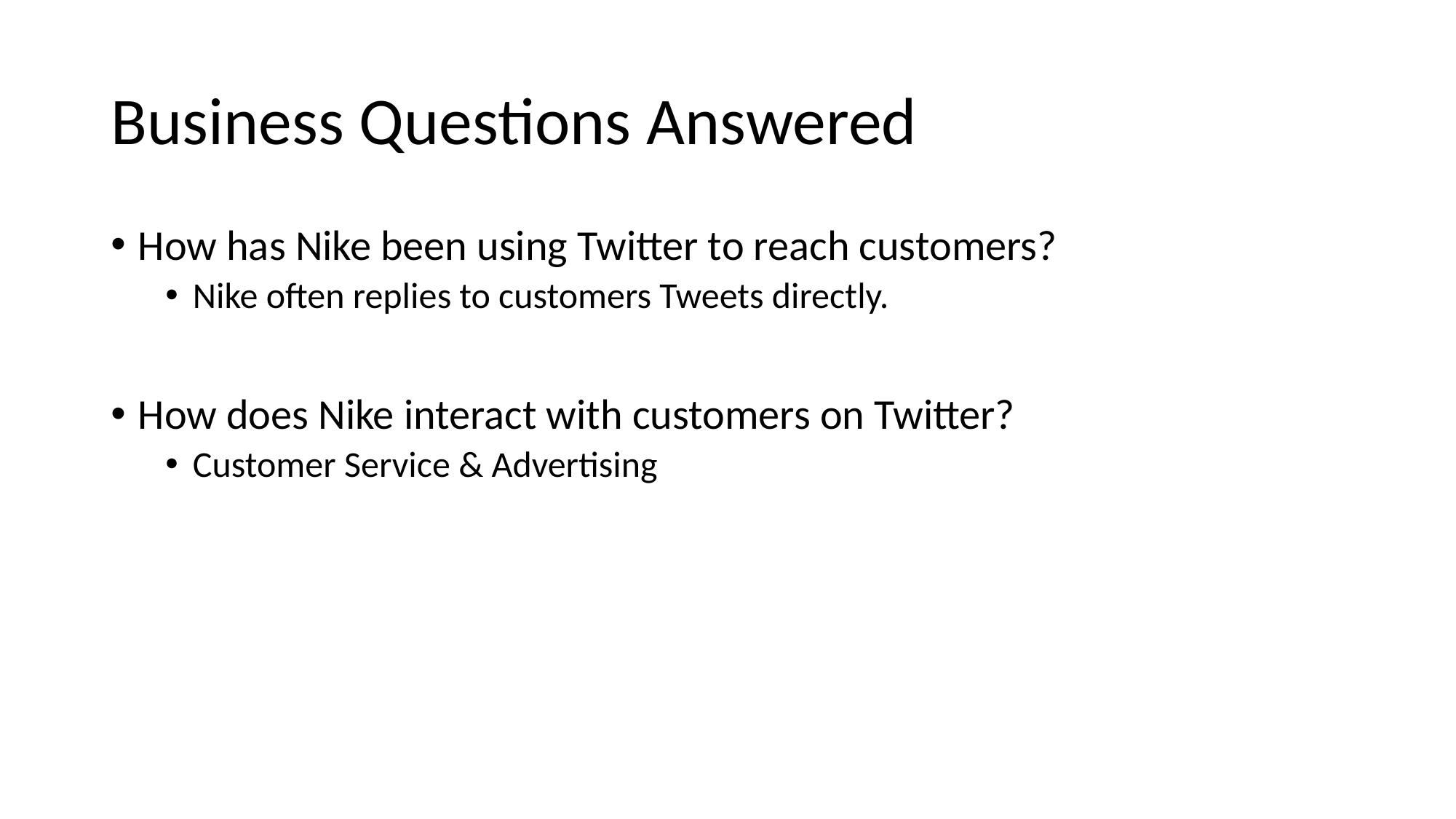

# Business Questions Answered
How has Nike been using Twitter to reach customers?
Nike often replies to customers Tweets directly.

How does Nike interact with customers on Twitter?
Customer Service & Advertising